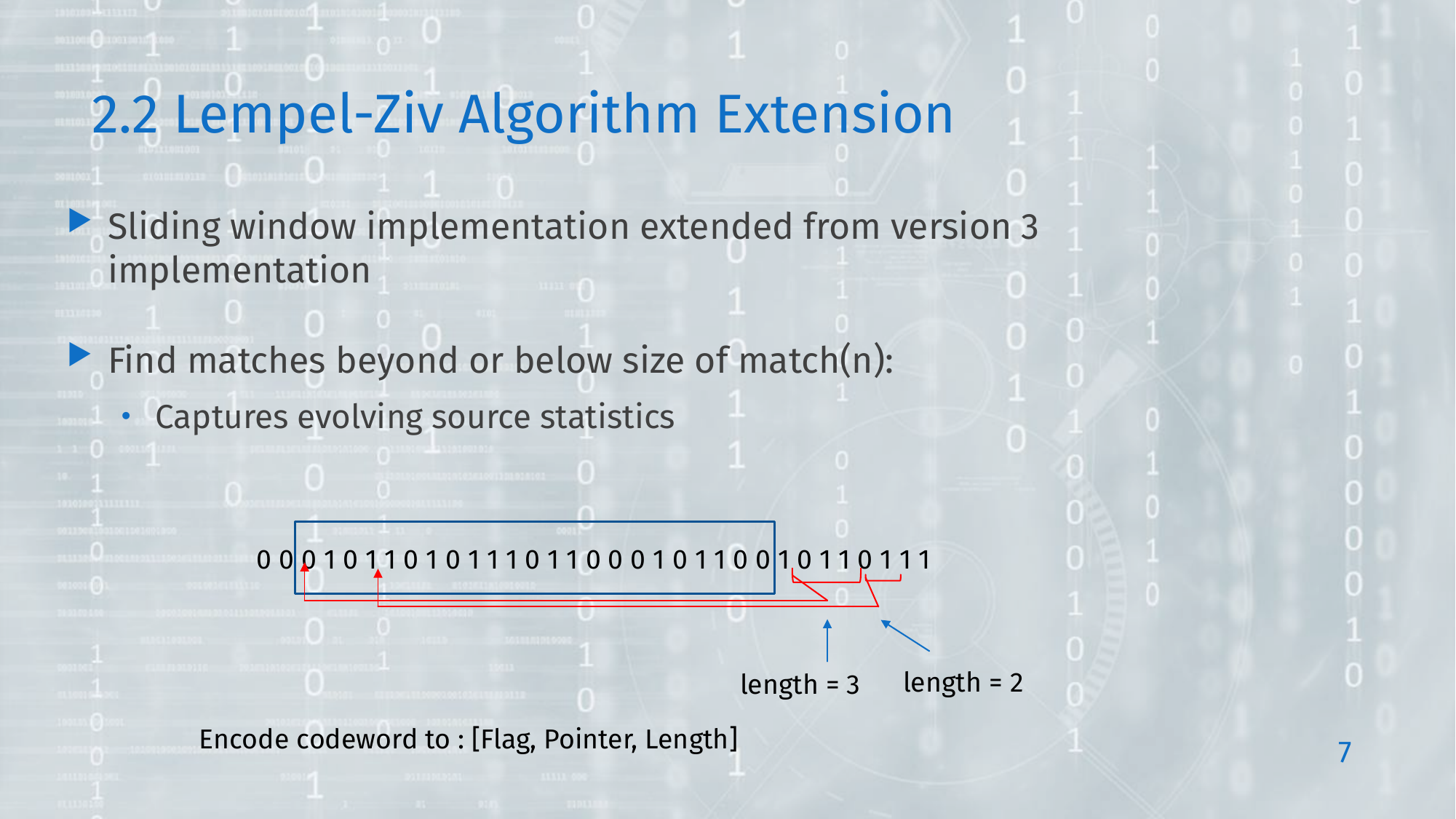

# 2.2 Lempel-Ziv Algorithm Extension
Sliding window implementation extended from version 3 implementation
Find matches beyond or below size of match(n):
Captures evolving source statistics

0 0 0 1 0 1 1 0 1 0 1 1 1 0 1 1 0 0 0 1 0 1 1 0 0 1 0 1 1 0 1 1 1

length = 2
length = 3
Encode codeword to : [Flag, Pointer, Length]
7